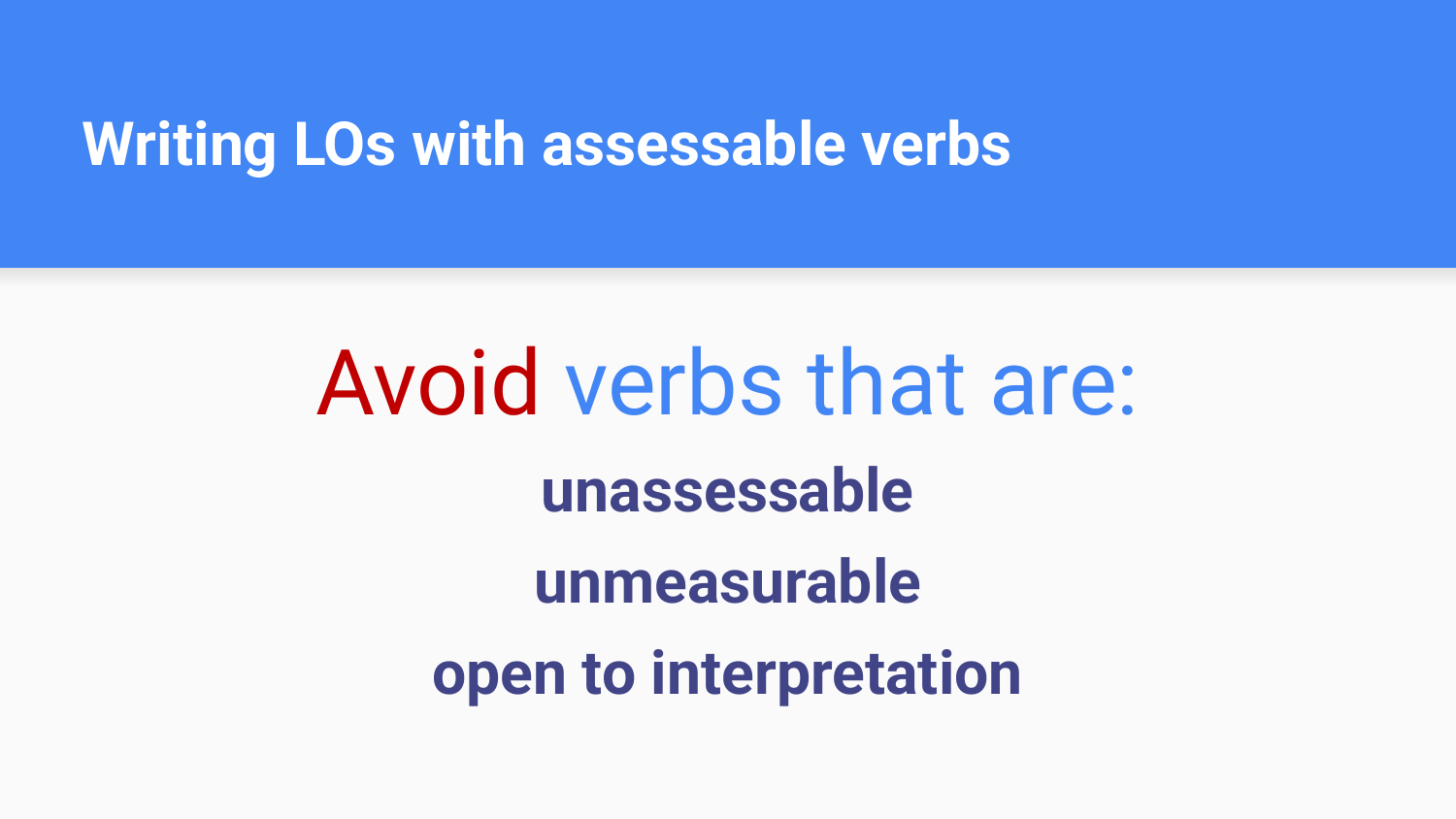

# Writing LOs with assessable verbs
Avoid verbs that are:
unassessable
unmeasurable
open to interpretation